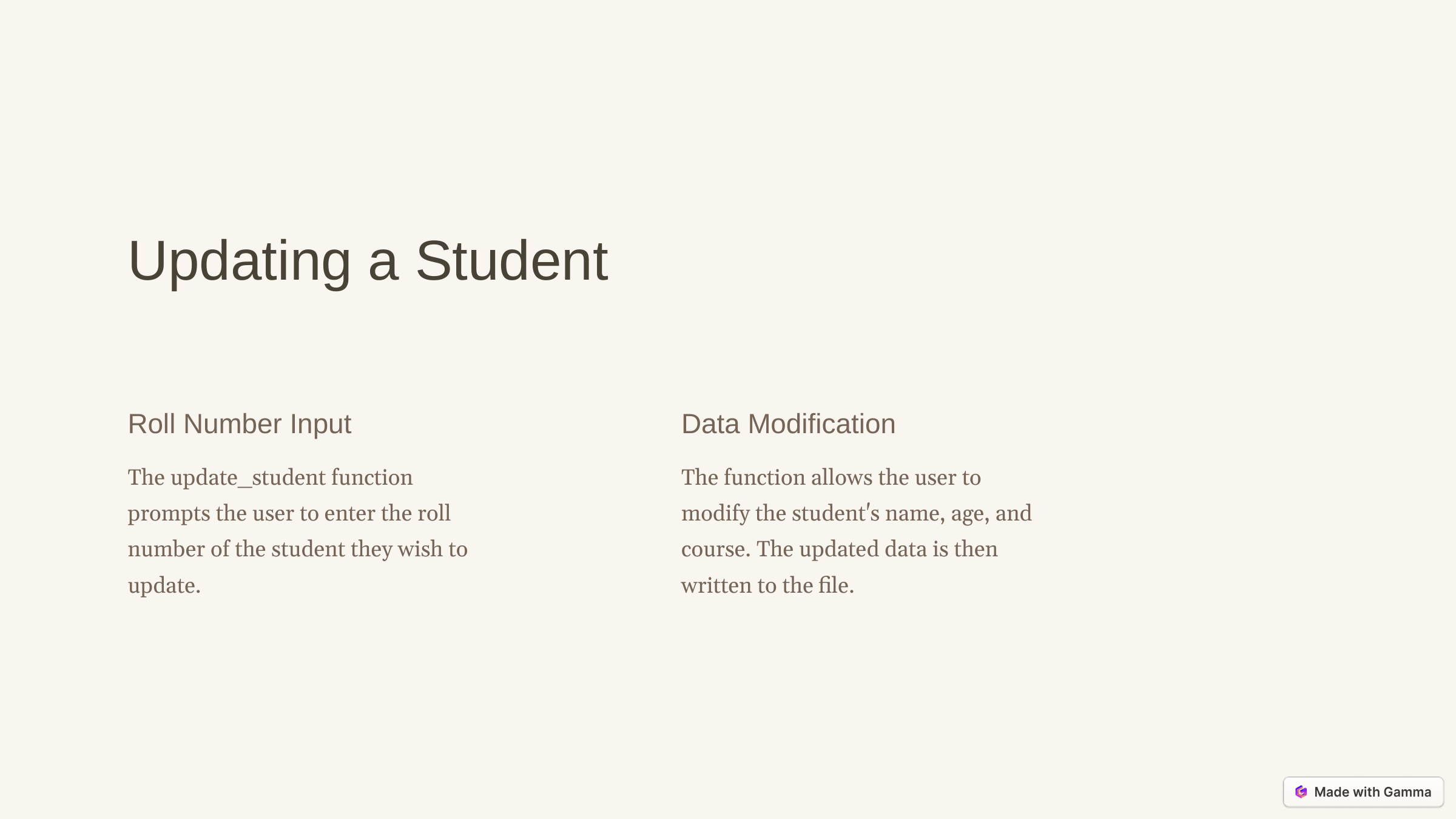

Updating a Student
Roll Number Input
Data Modification
The update_student function prompts the user to enter the roll number of the student they wish to update.
The function allows the user to modify the student's name, age, and course. The updated data is then written to the file.